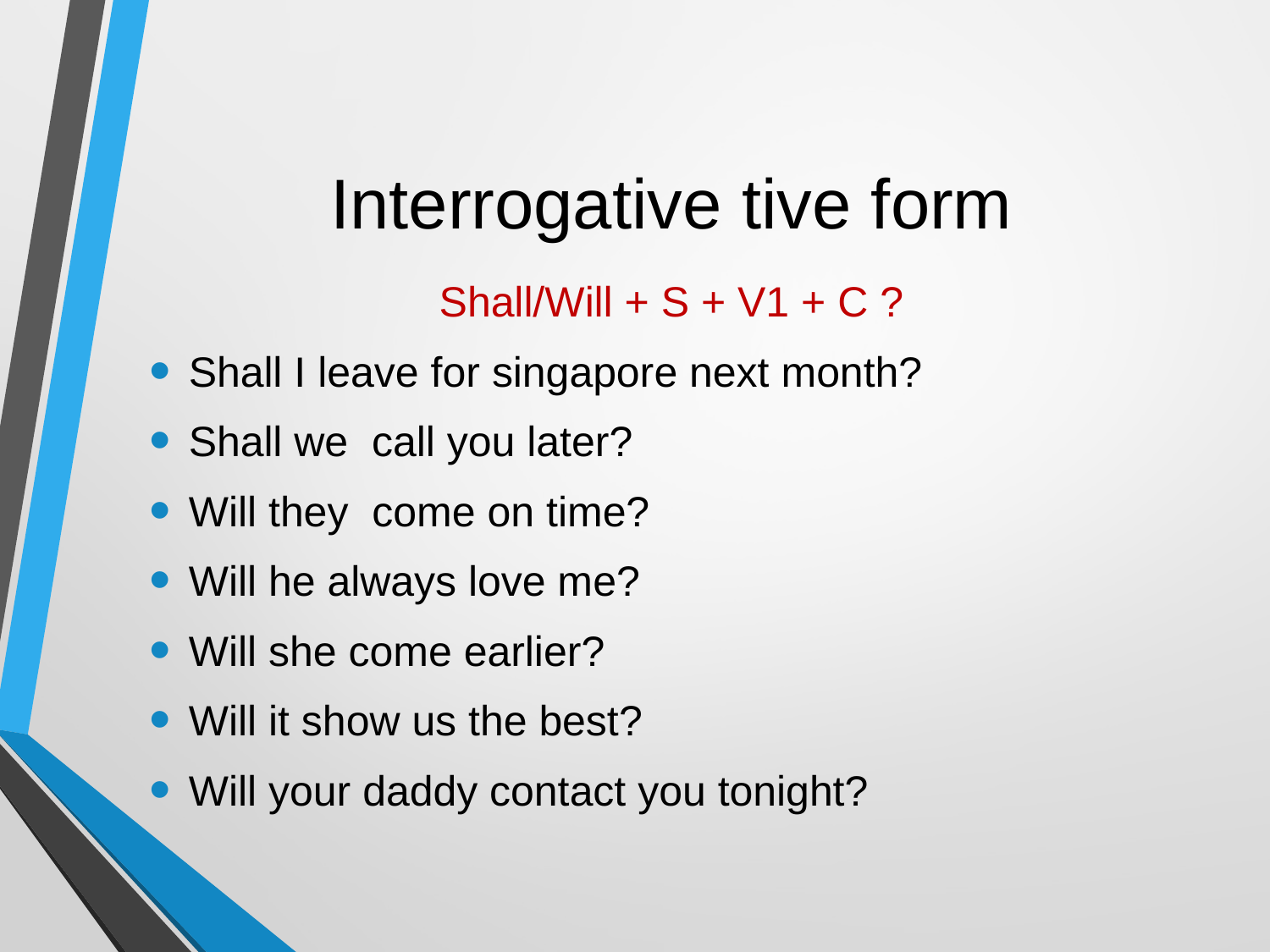

# Interrogative tive form
Shall/Will + S + V1 + C ?
Shall I leave for singapore next month?
Shall we  call you later?
Will they  come on time?
Will he always love me?
Will she come earlier?
Will it show us the best?
Will your daddy contact you tonight?